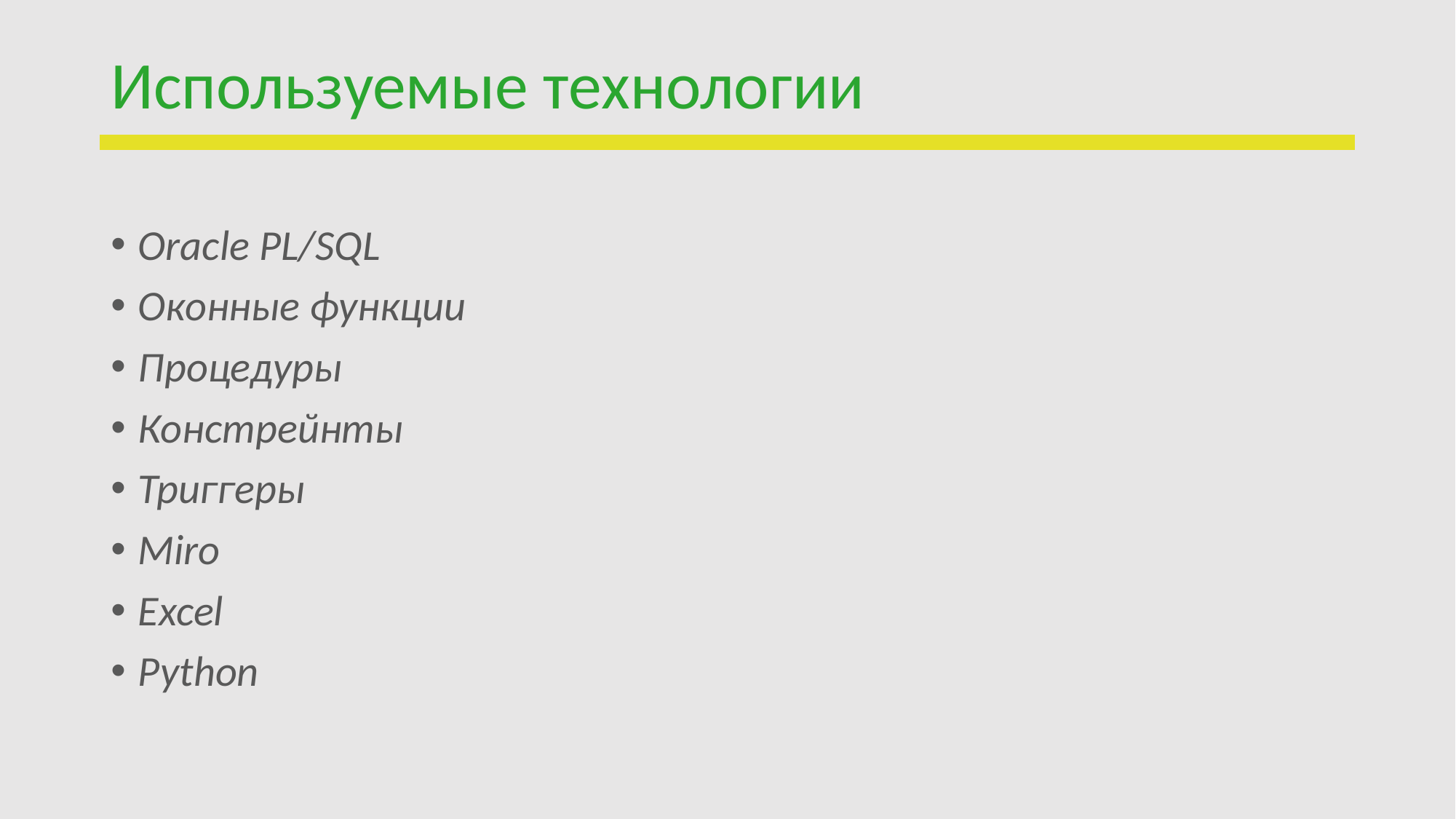

# Используемые технологии
Oracle PL/SQL
Оконные функции
Процедуры
Констрейнты
Триггеры
Miro
Excel
Python